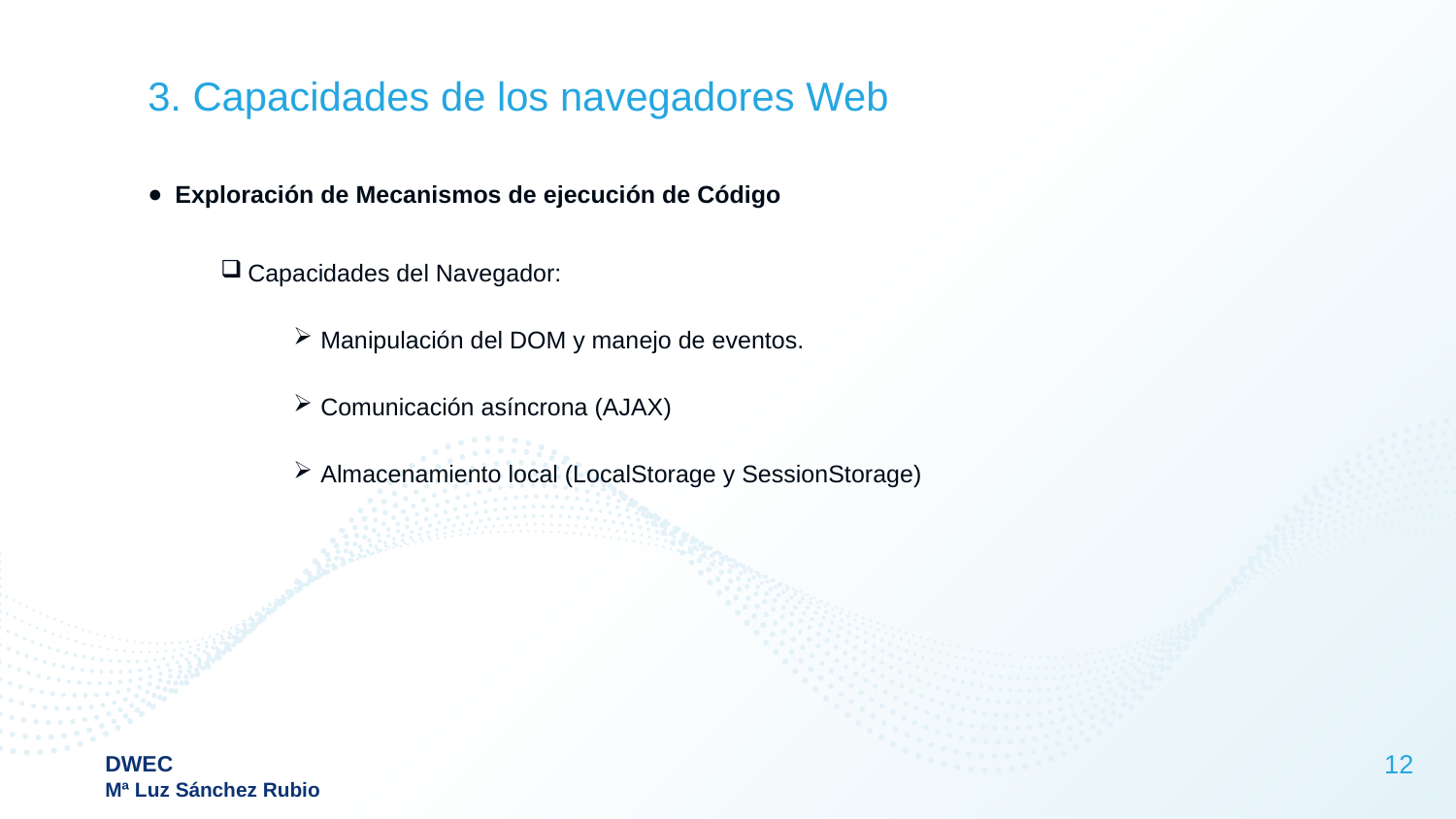

# 3. Capacidades de los navegadores Web
Exploración de Mecanismos de ejecución de Código

Capacidades del Navegador:

Manipulación del DOM y manejo de eventos.

Comunicación asíncrona (AJAX)

Almacenamiento local (LocalStorage y SessionStorage)
12
DWEC
Mª Luz Sánchez Rubio